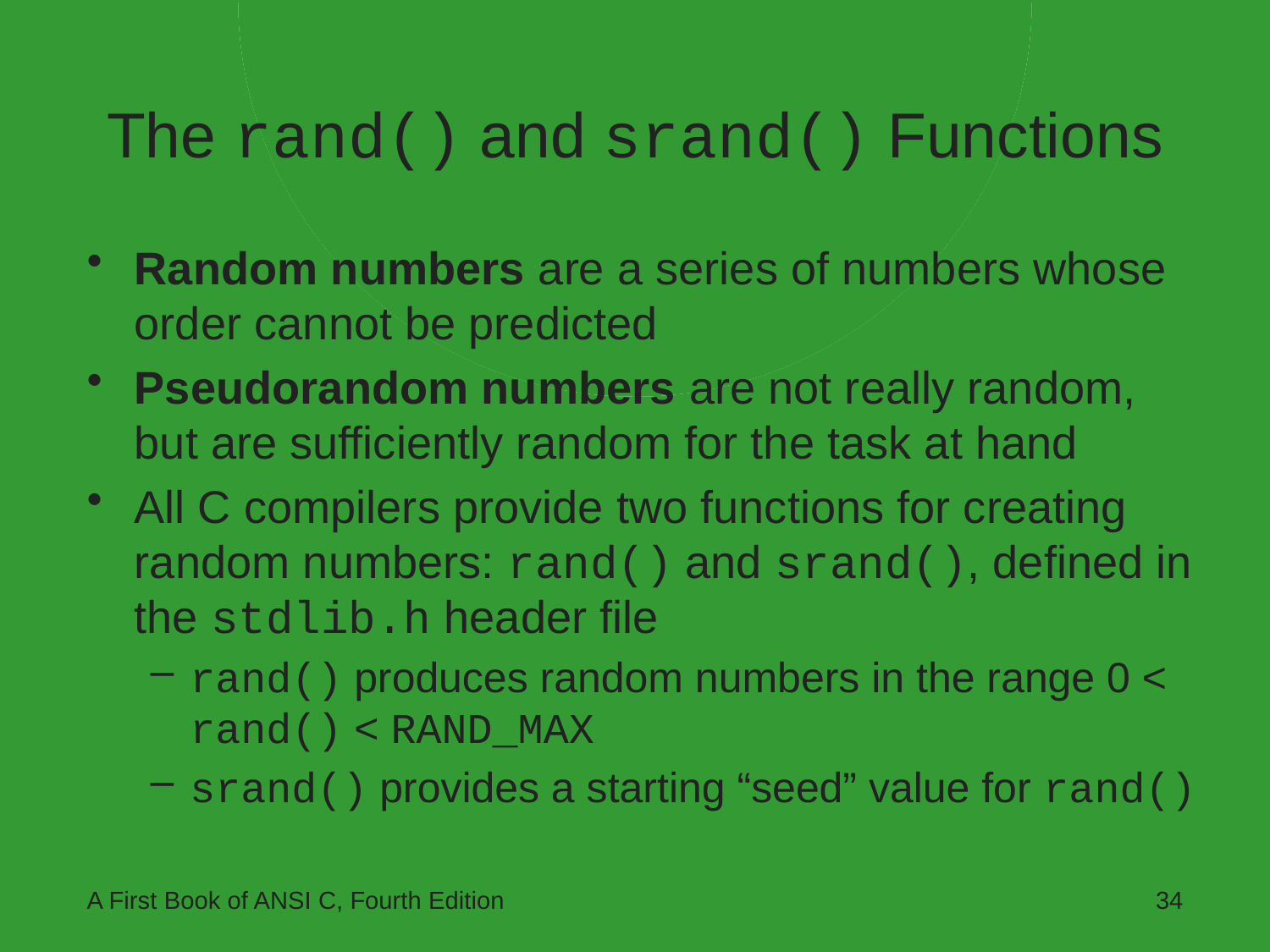

# The rand() and srand() Functions
Random numbers are a series of numbers whose order cannot be predicted
Pseudorandom numbers are not really random, but are sufficiently random for the task at hand
All C compilers provide two functions for creating random numbers: rand() and srand(), defined in the stdlib.h header file
rand() produces random numbers in the range 0 < rand() < RAND_MAX
srand() provides a starting “seed” value for rand()
A First Book of ANSI C, Fourth Edition
34